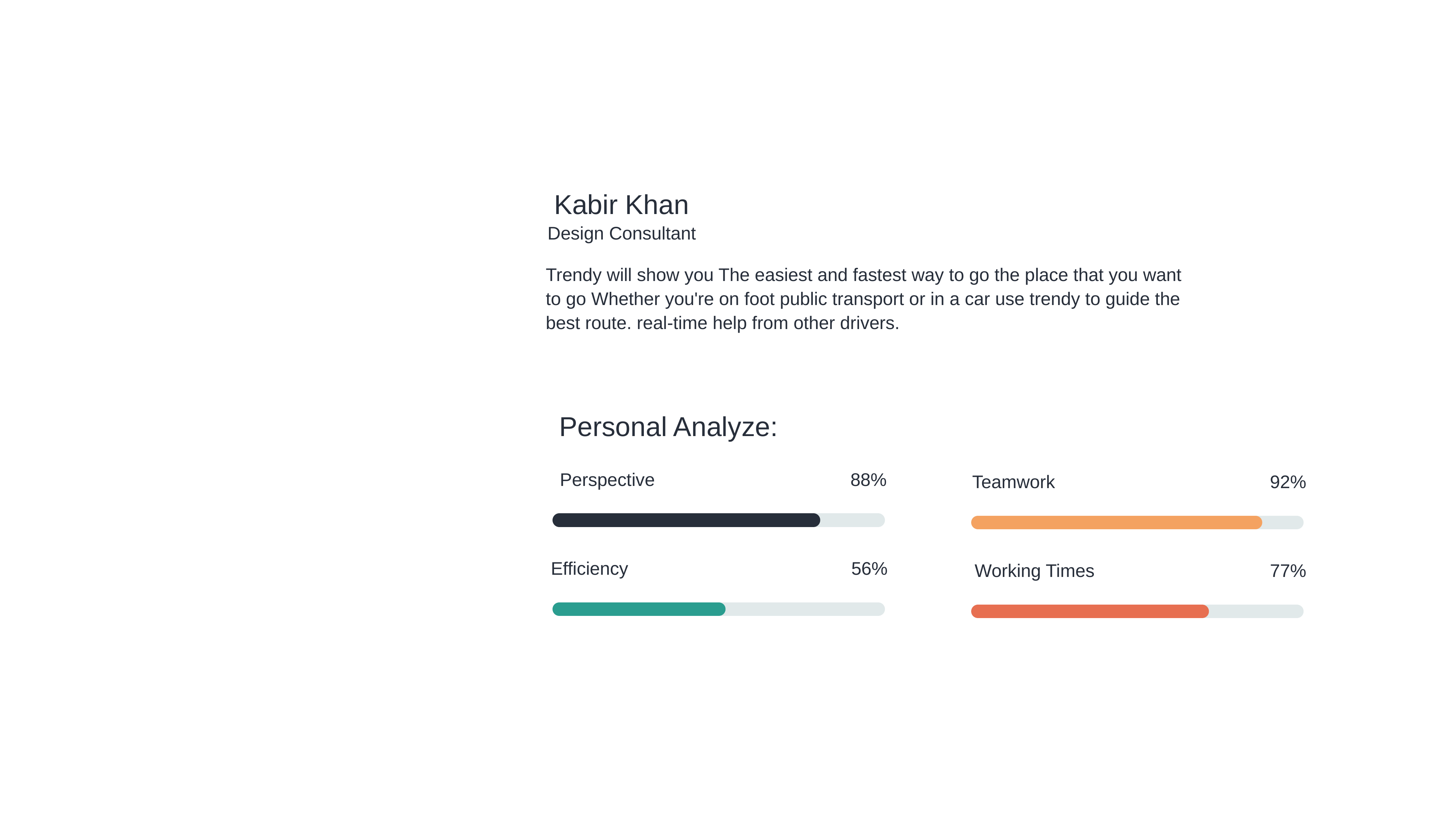

Kabir Khan

Design Consultant
Trendy will show you The easiest and fastest way to go the place that you want to go Whether you're on foot public transport or in a car use trendy to guide the best route. real-time help from other drivers.
Personal Analyze:
88%
Perspective
92%
Teamwork
56%
Efficiency
77%
Working Times